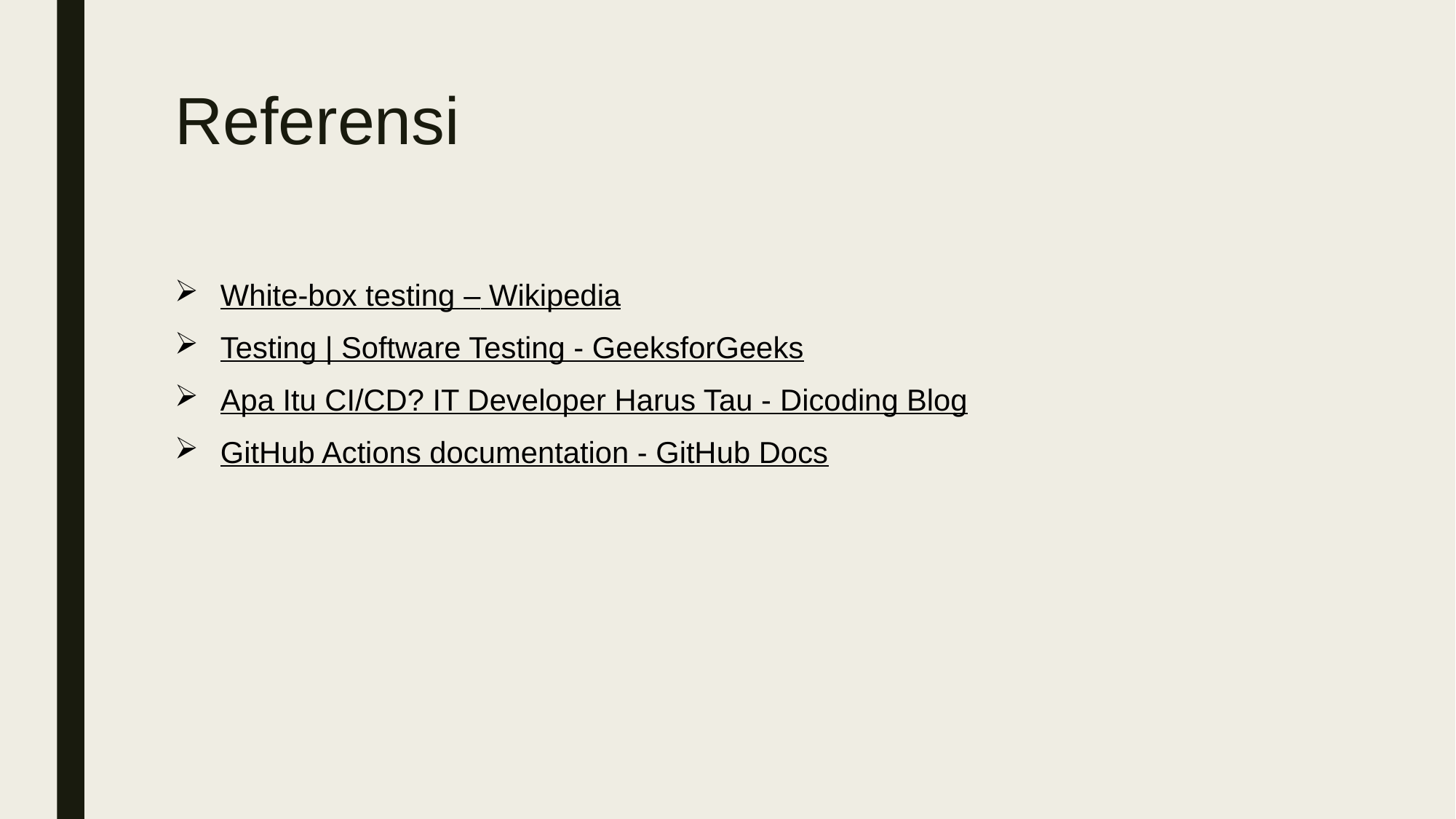

# Referensi
White-box testing – Wikipedia
Testing | Software Testing - GeeksforGeeks
Apa Itu CI/CD? IT Developer Harus Tau - Dicoding Blog
GitHub Actions documentation - GitHub Docs